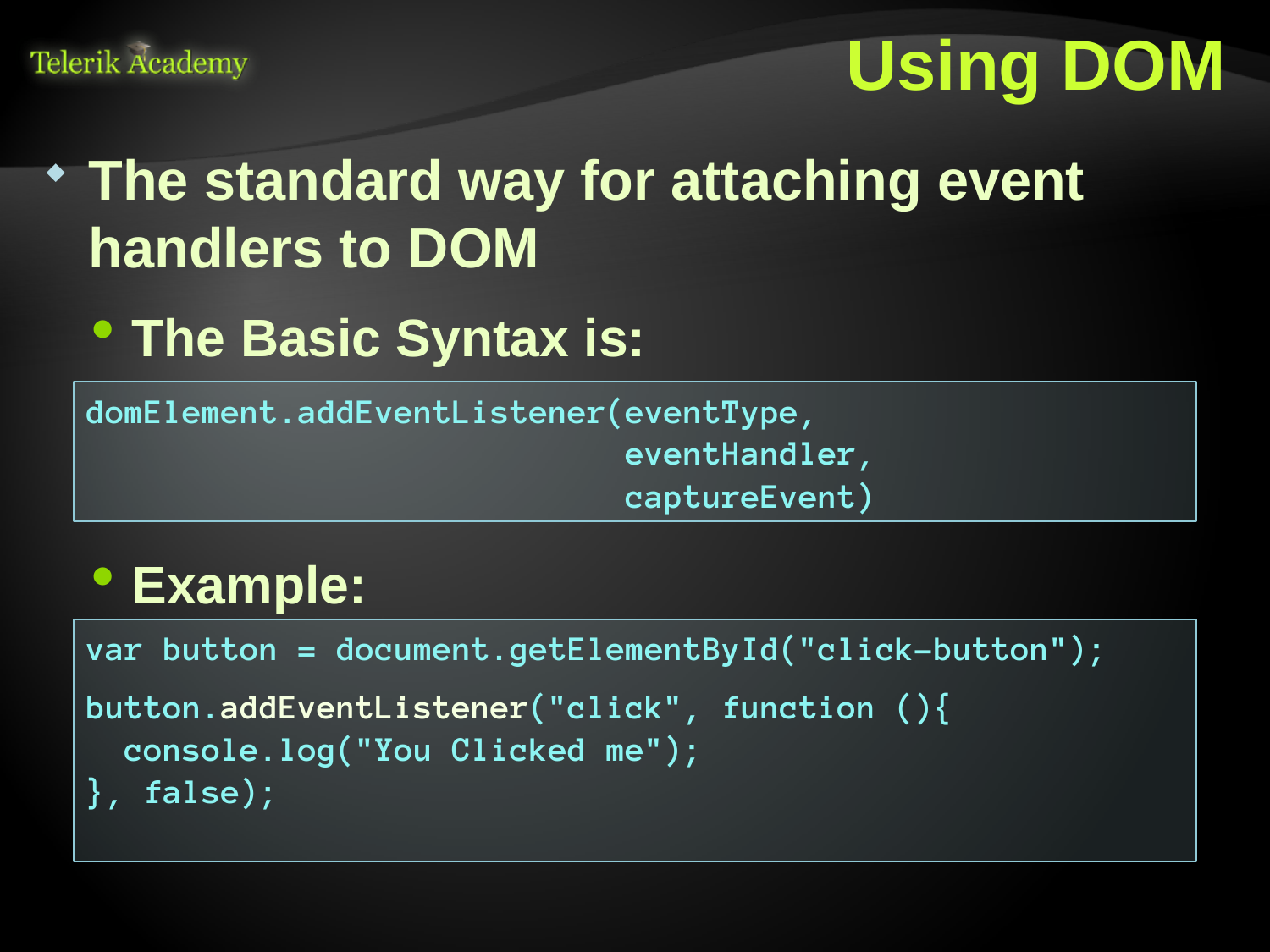

# Using DOM
The standard way for attaching event handlers to DOM
The Basic Syntax is:

Example:
domElement.addEventListener(eventType,
                            eventHandler,
                            captureEvent)
var button = document.getElementById("click-button");
button.addEventListener("click", function (){
  console.log("You Clicked me");
}, false);